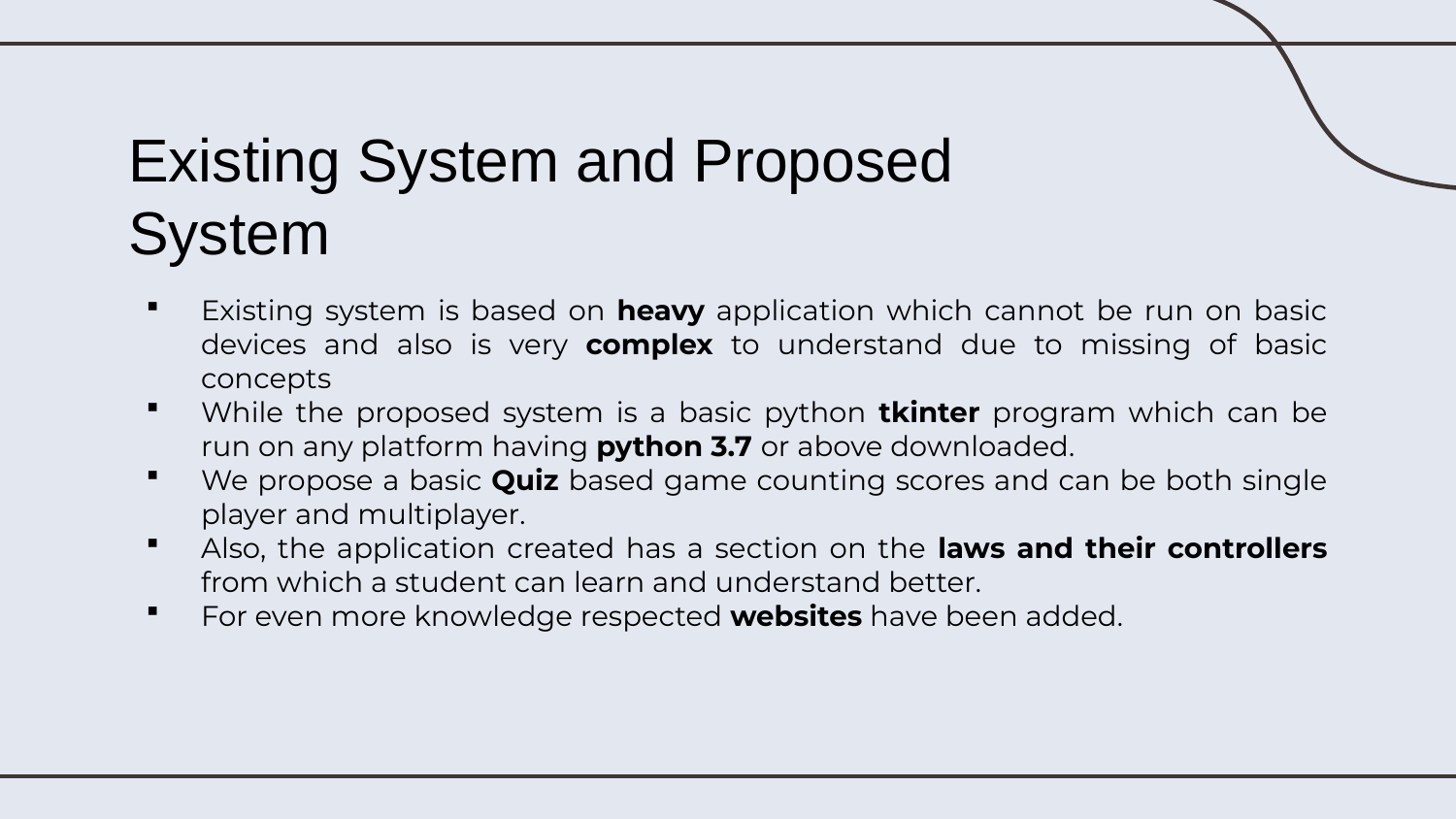

# Existing System and Proposed System
Existing system is based on heavy application which cannot be run on basic devices and also is very complex to understand due to missing of basic concepts
While the proposed system is a basic python tkinter program which can be run on any platform having python 3.7 or above downloaded.
We propose a basic Quiz based game counting scores and can be both single player and multiplayer.
Also, the application created has a section on the laws and their controllers from which a student can learn and understand better.
For even more knowledge respected websites have been added.